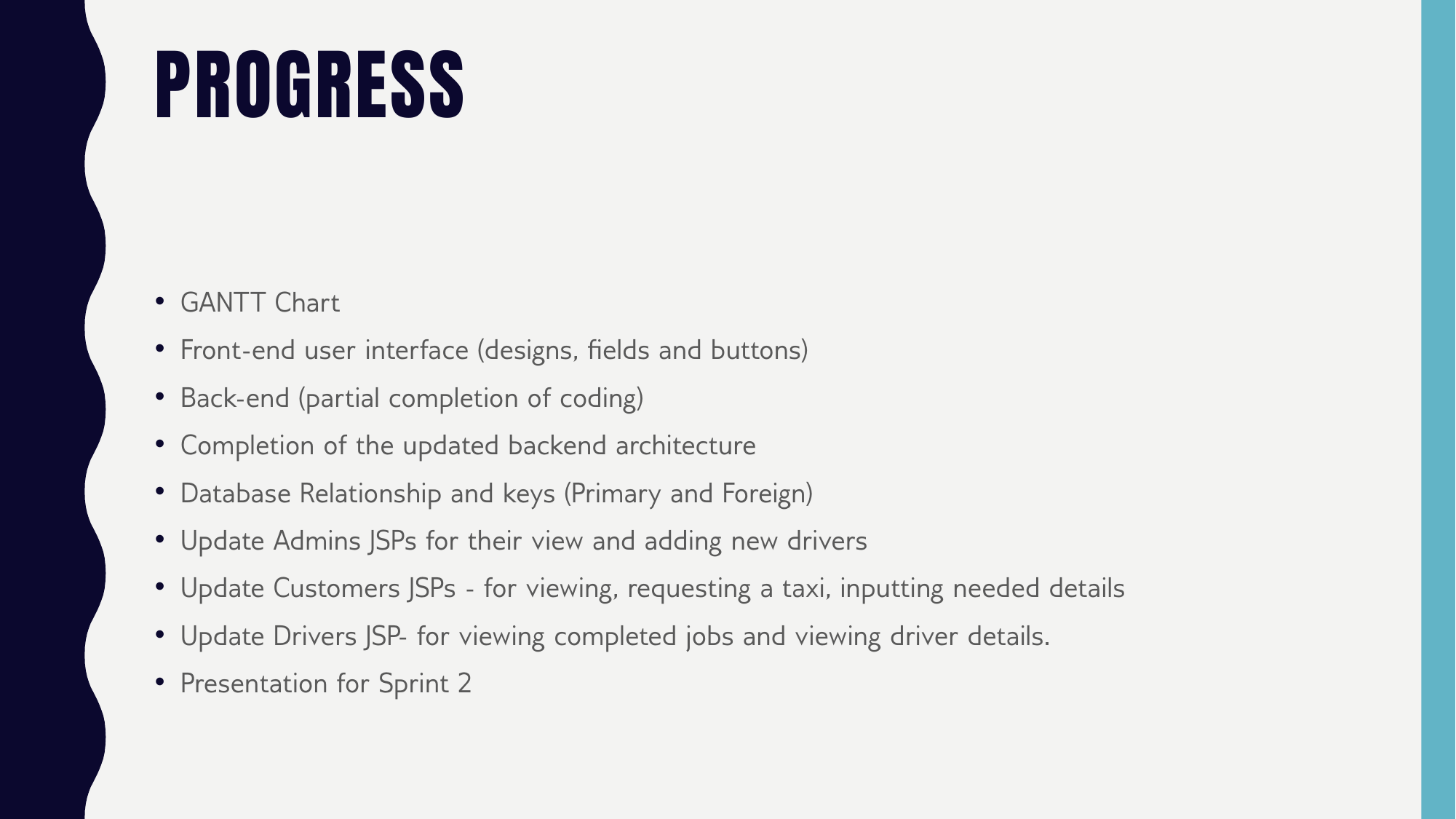

# Progress
GANTT Chart
Front-end user interface (designs, fields and buttons)
Back-end (partial completion of coding)
Completion of the updated backend architecture
Database Relationship and keys (Primary and Foreign)
Update Admins JSPs for their view and adding new drivers
Update Customers JSPs - for viewing, requesting a taxi, inputting needed details
Update Drivers JSP- for viewing completed jobs and viewing driver details.
Presentation for Sprint 2